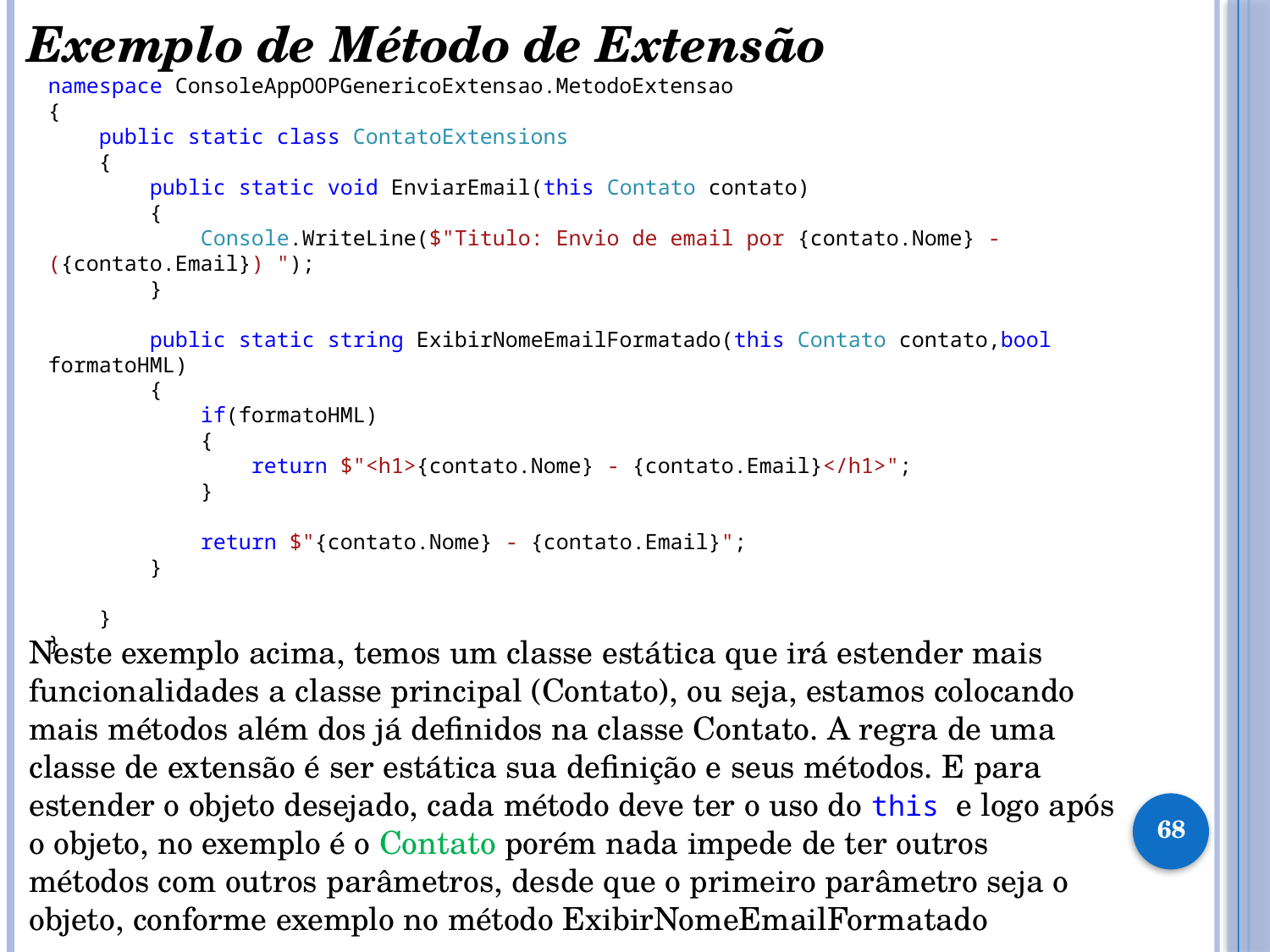

Exemplo de Método de Extensão
namespace ConsoleAppOOPGenericoExtensao.MetodoExtensao
{
    public static class ContatoExtensions
    {
        public static void EnviarEmail(this Contato contato)
        {
            Console.WriteLine($"Titulo: Envio de email por {contato.Nome} - ({contato.Email}) ");
        }

        public static string ExibirNomeEmailFormatado(this Contato contato,bool formatoHML)
        {
            if(formatoHML)
            {
                return $"<h1>{contato.Nome} - {contato.Email}</h1>";
            }

            return $"{contato.Nome} - {contato.Email}";
        }

    }
}
Neste exemplo acima, temos um classe estática que irá estender mais funcionalidades a classe principal (Contato), ou seja, estamos colocando mais métodos além dos já definidos na classe Contato. A regra de uma classe de extensão é ser estática sua definição e seus métodos. E para estender o objeto desejado, cada método deve ter o uso do this e logo após o objeto, no exemplo é o Contato porém nada impede de ter outros métodos com outros parâmetros, desde que o primeiro parâmetro seja o objeto, conforme exemplo no método ExibirNomeEmailFormatado
68